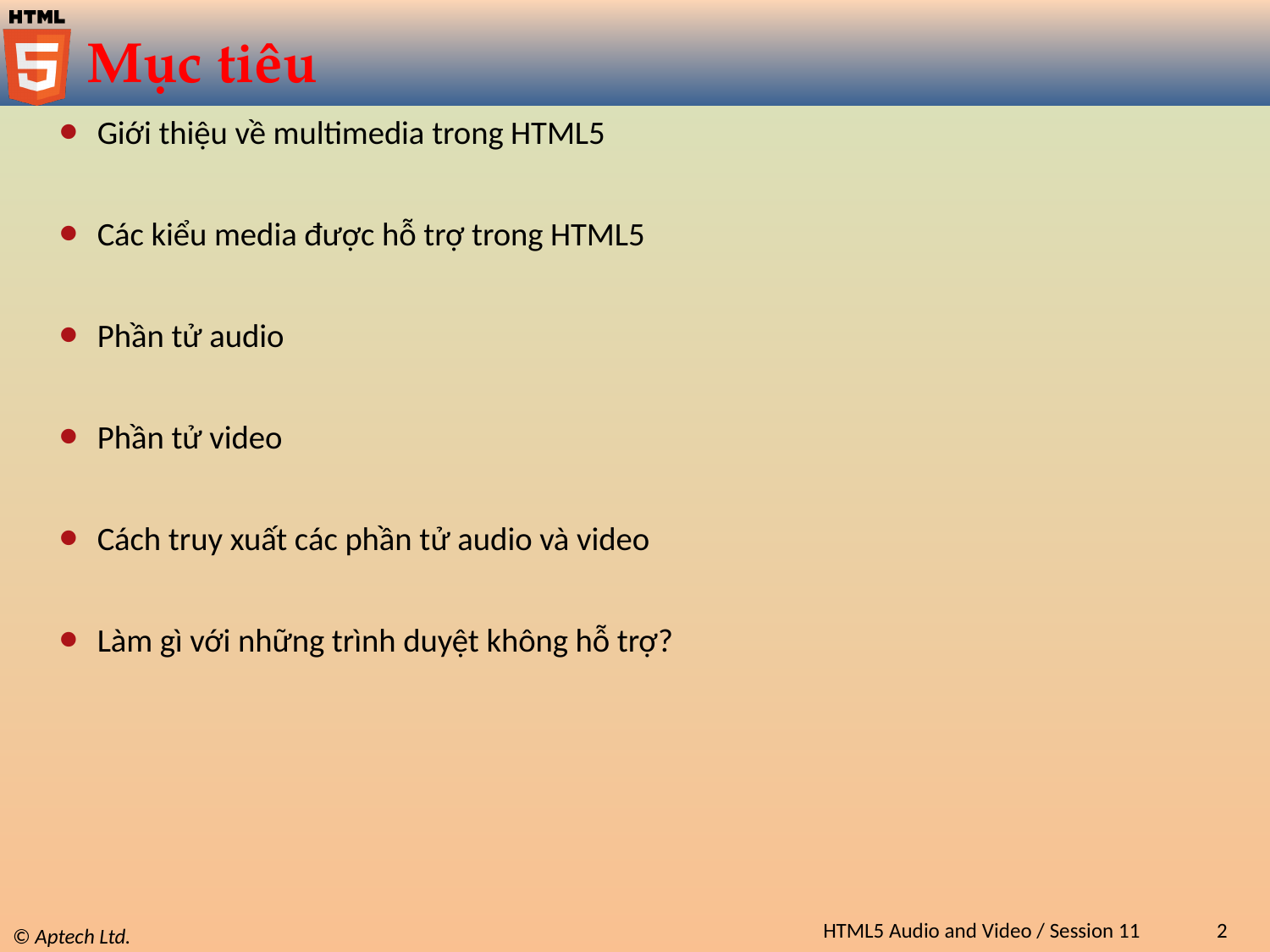

# Mục tiêu
Giới thiệu về multimedia trong HTML5
Các kiểu media được hỗ trợ trong HTML5
Phần tử audio
Phần tử video
Cách truy xuất các phần tử audio và video
Làm gì với những trình duyệt không hỗ trợ?
HTML5 Audio and Video / Session 11
2